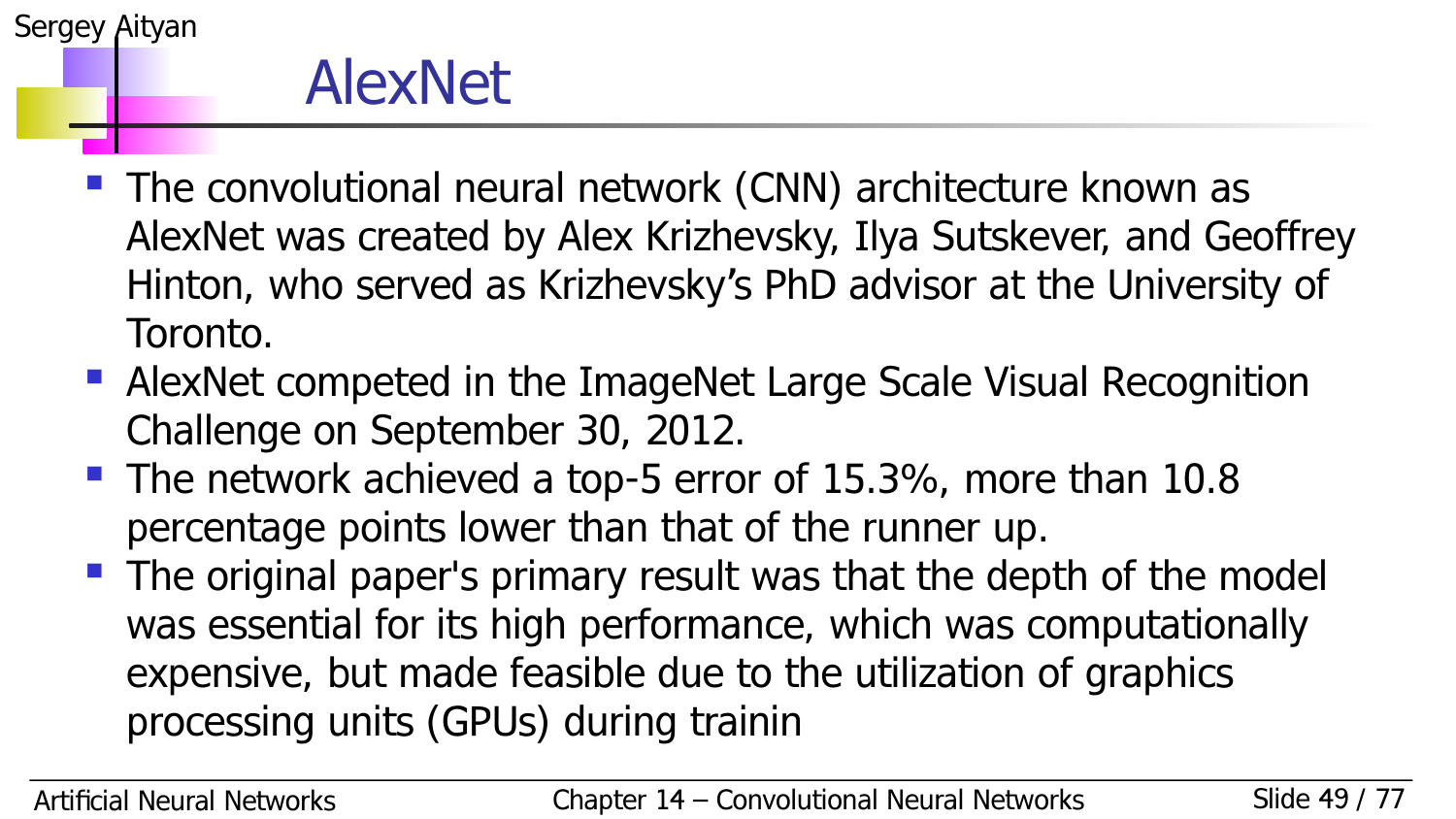

# AlexNet
The convolutional neural network (CNN) architecture known as AlexNet was created by Alex Krizhevsky, Ilya Sutskever, and Geoffrey Hinton, who served as Krizhevsky’s PhD advisor at the University of Toronto.
AlexNet competed in the ImageNet Large Scale Visual Recognition Challenge on September 30, 2012.
The network achieved a top-5 error of 15.3%, more than 10.8 percentage points lower than that of the runner up.
The original paper's primary result was that the depth of the model was essential for its high performance, which was computationally expensive, but made feasible due to the utilization of graphics processing units (GPUs) during trainin